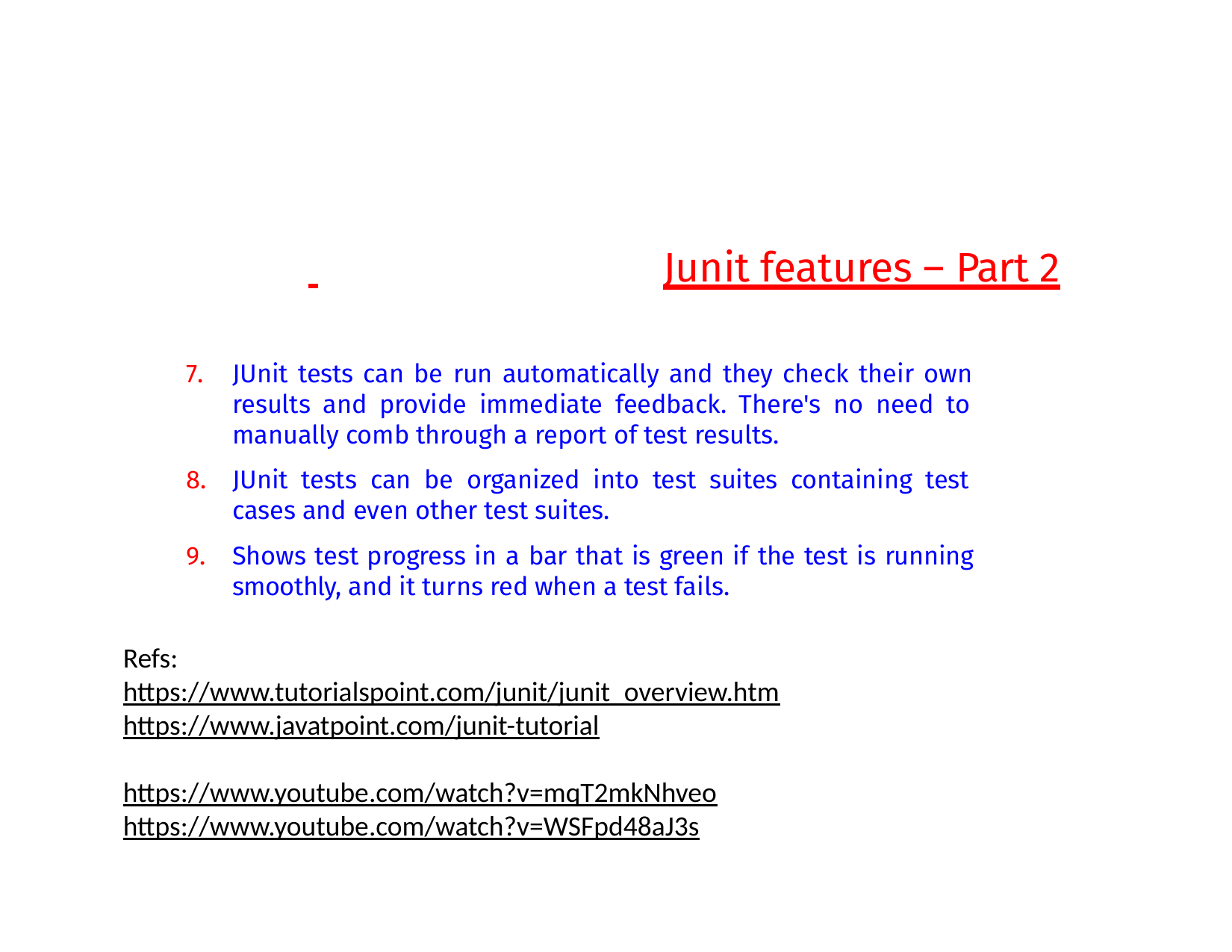

# Junit features – Part 2
JUnit tests can be run automatically and they check their own  results and provide immediate feedback. There's no need to  manually comb through a report of test results.
JUnit tests can be organized into test suites containing test  cases and even other test suites.
Shows test progress in a bar that is green if the test is running  smoothly, and it turns red when a test fails.
Refs:
https://www.tutorialspoint.com/junit/junit_overview.htm
https://www.javatpoint.com/junit-tutorial

https://www.youtube.com/watch?v=mqT2mkNhveo
https://www.youtube.com/watch?v=WSFpd48aJ3s